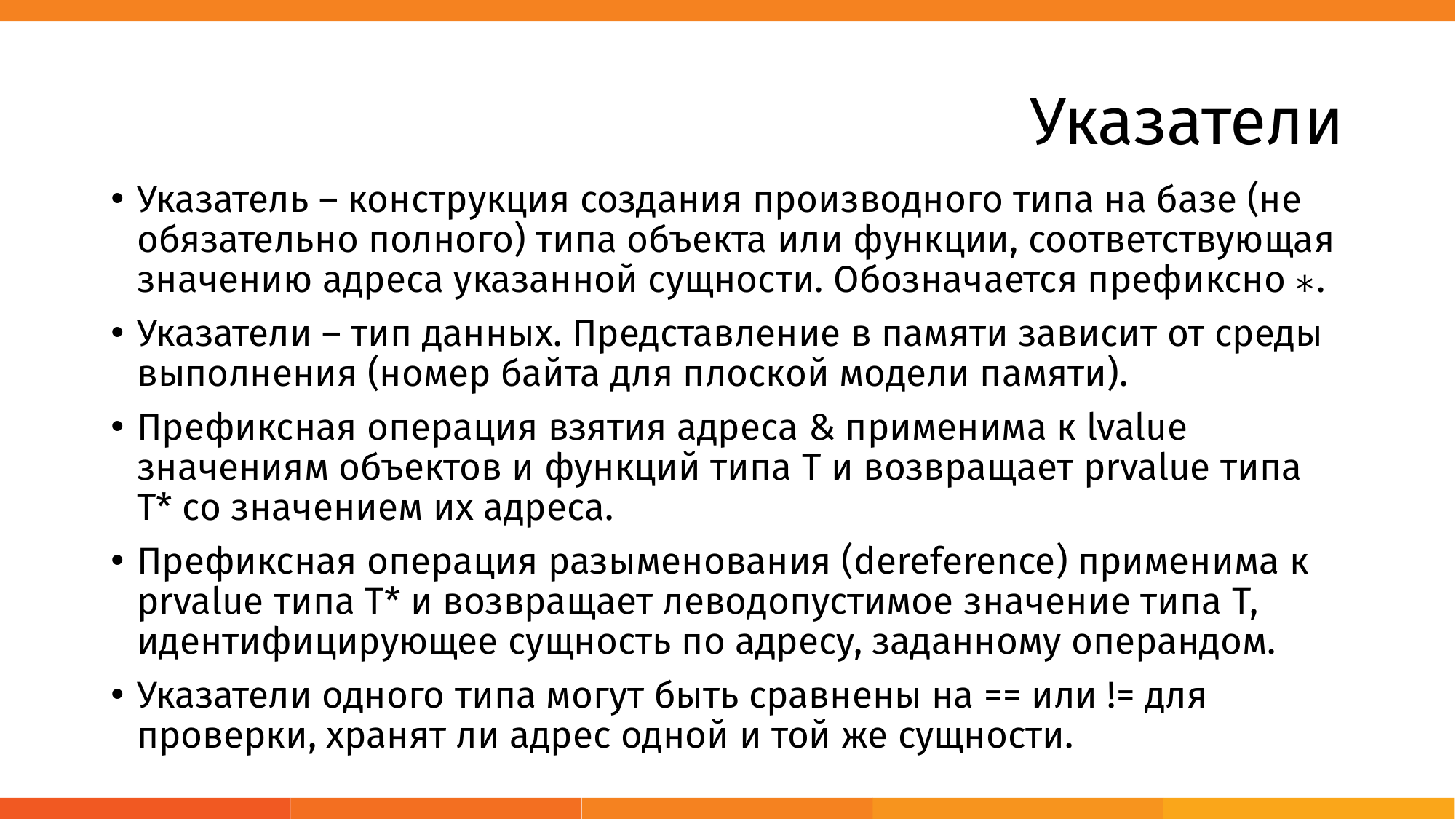

# Указатели
Указатель – конструкция создания производного типа на базе (не обязательно полного) типа объекта или функции, соответствующая значению адреса указанной сущности. Обозначается префиксно *.
Указатели – тип данных. Представление в памяти зависит от среды выполнения (номер байта для плоской модели памяти).
Префиксная операция взятия адреса & применима к lvalue значениям объектов и функций типа T и возвращает prvalue типа T* со значением их адреса.
Префиксная операция разыменования (dereference) применима к prvalue типа T* и возвращает леводопустимое значение типа T, идентифицирующее сущность по адресу, заданному операндом.
Указатели одного типа могут быть сравнены на == или != для проверки, хранят ли адрес одной и той же сущности.